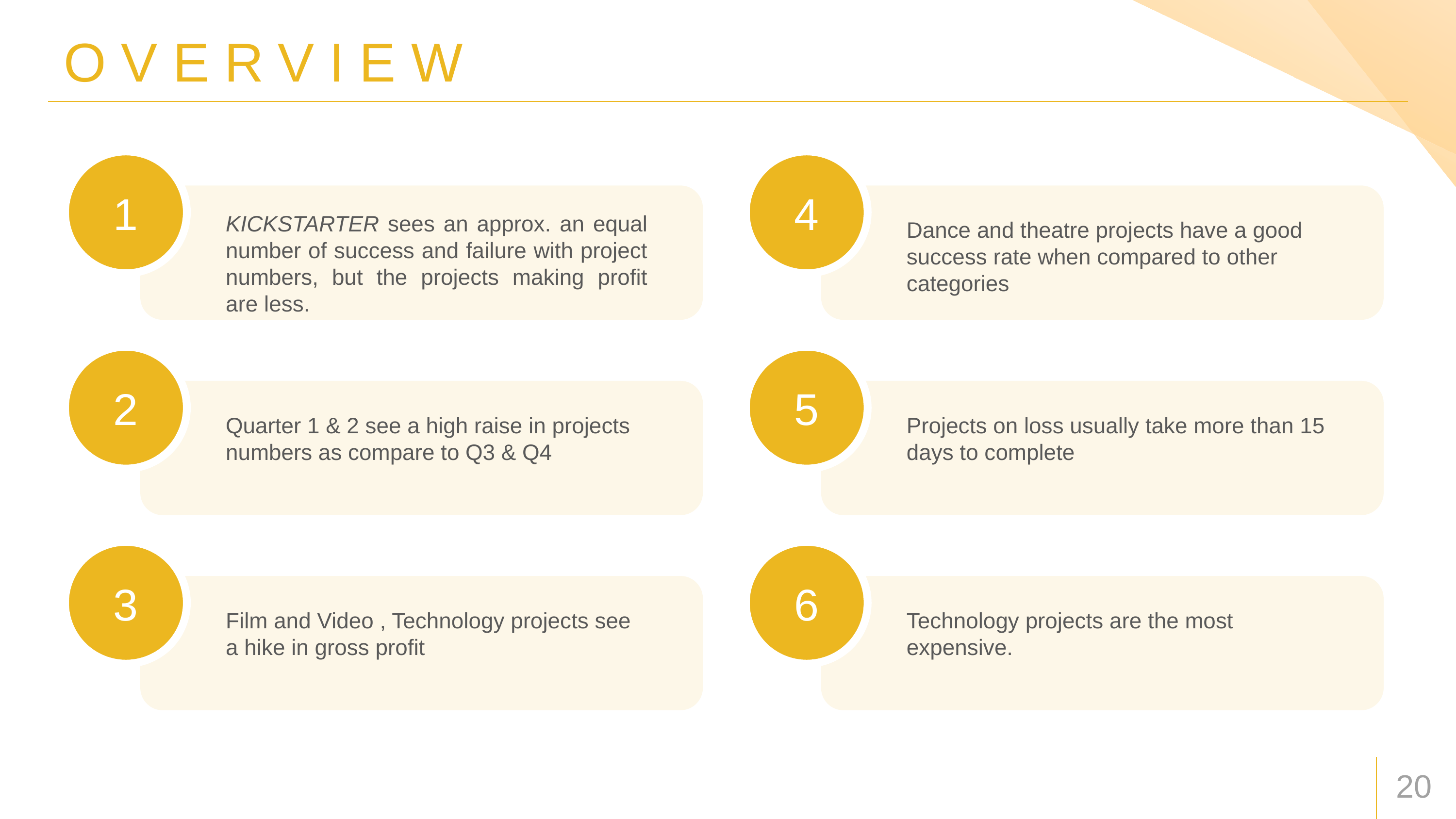

# OVERVIEW
1
4
KICKSTARTER sees an approx. an equal number of success and failure with project numbers, but the projects making profit are less.
Dance and theatre projects have a good success rate when compared to other categories
2
5
Quarter 1 & 2 see a high raise in projects numbers as compare to Q3 & Q4
Projects on loss usually take more than 15 days to complete
3
6
Film and Video , Technology projects see a hike in gross profit
Technology projects are the most expensive.
20